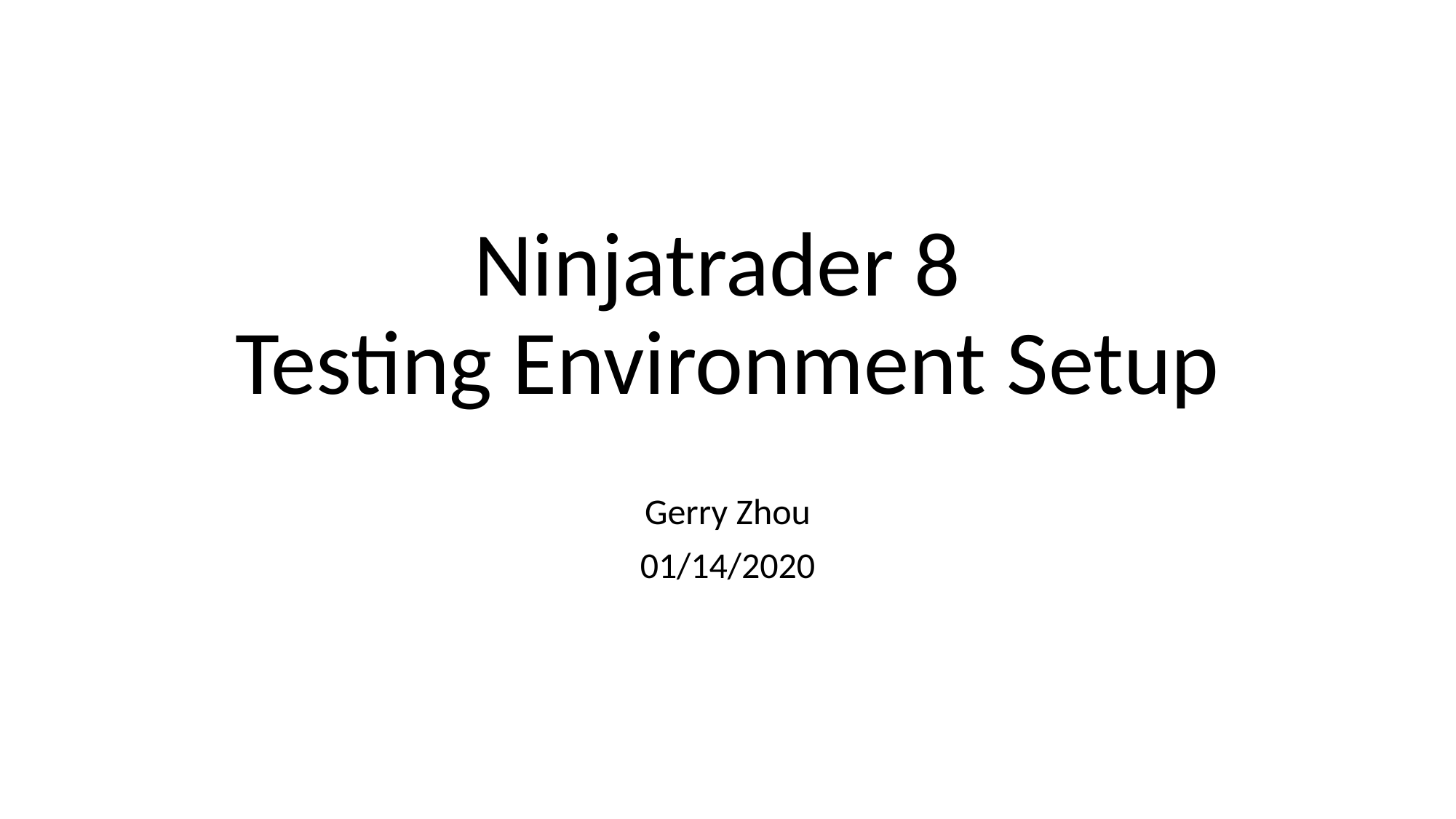

# Ninjatrader 8 Testing Environment Setup
Gerry Zhou
01/14/2020